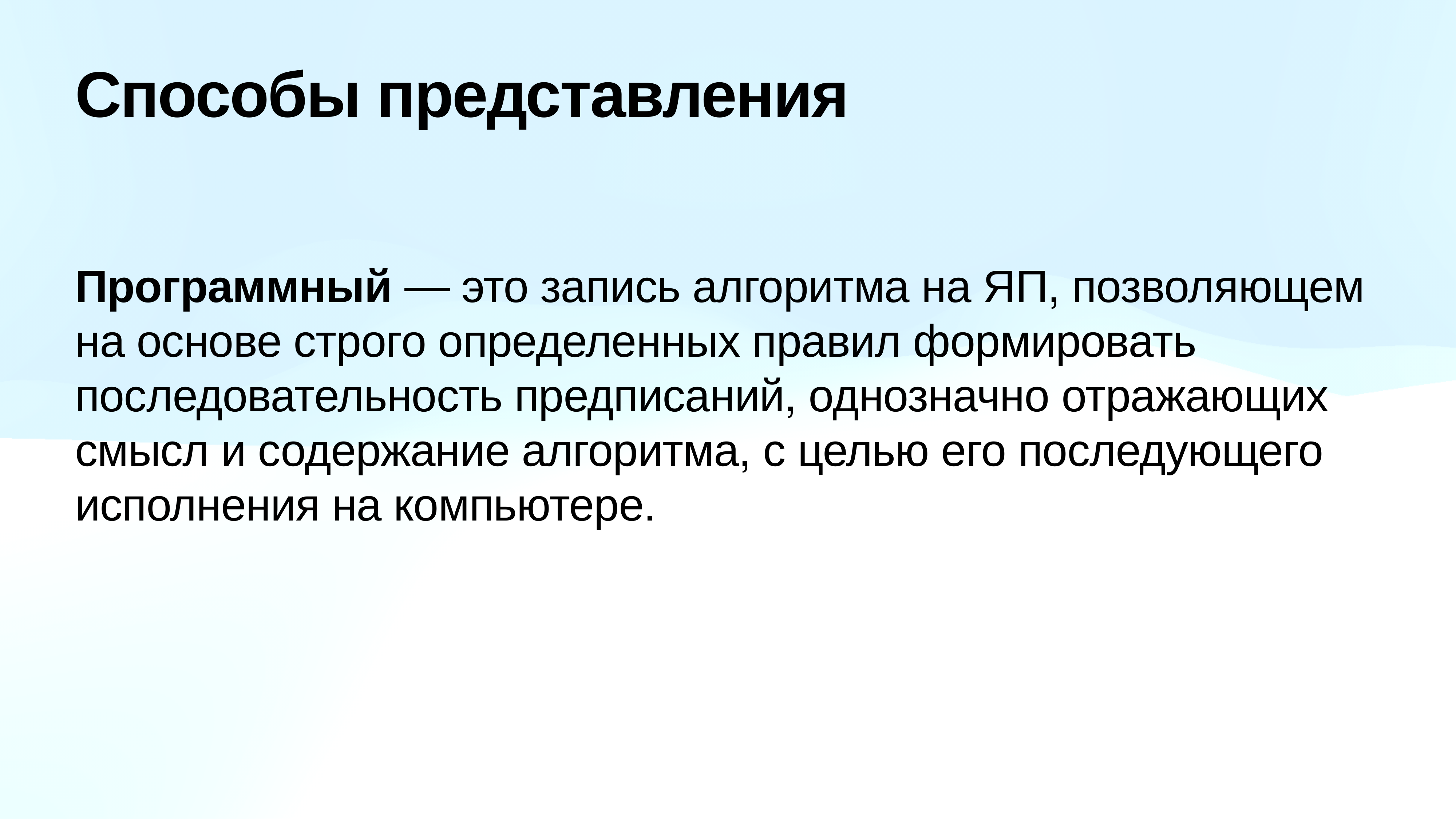

# Способы представления
Программный — это запись алгоритма на ЯП, позволяющем на основе строго определенных правил формировать последовательность предписаний, однозначно отражающих смысл и содержание алгоритма, с целью его последующего исполнения на компьютере.